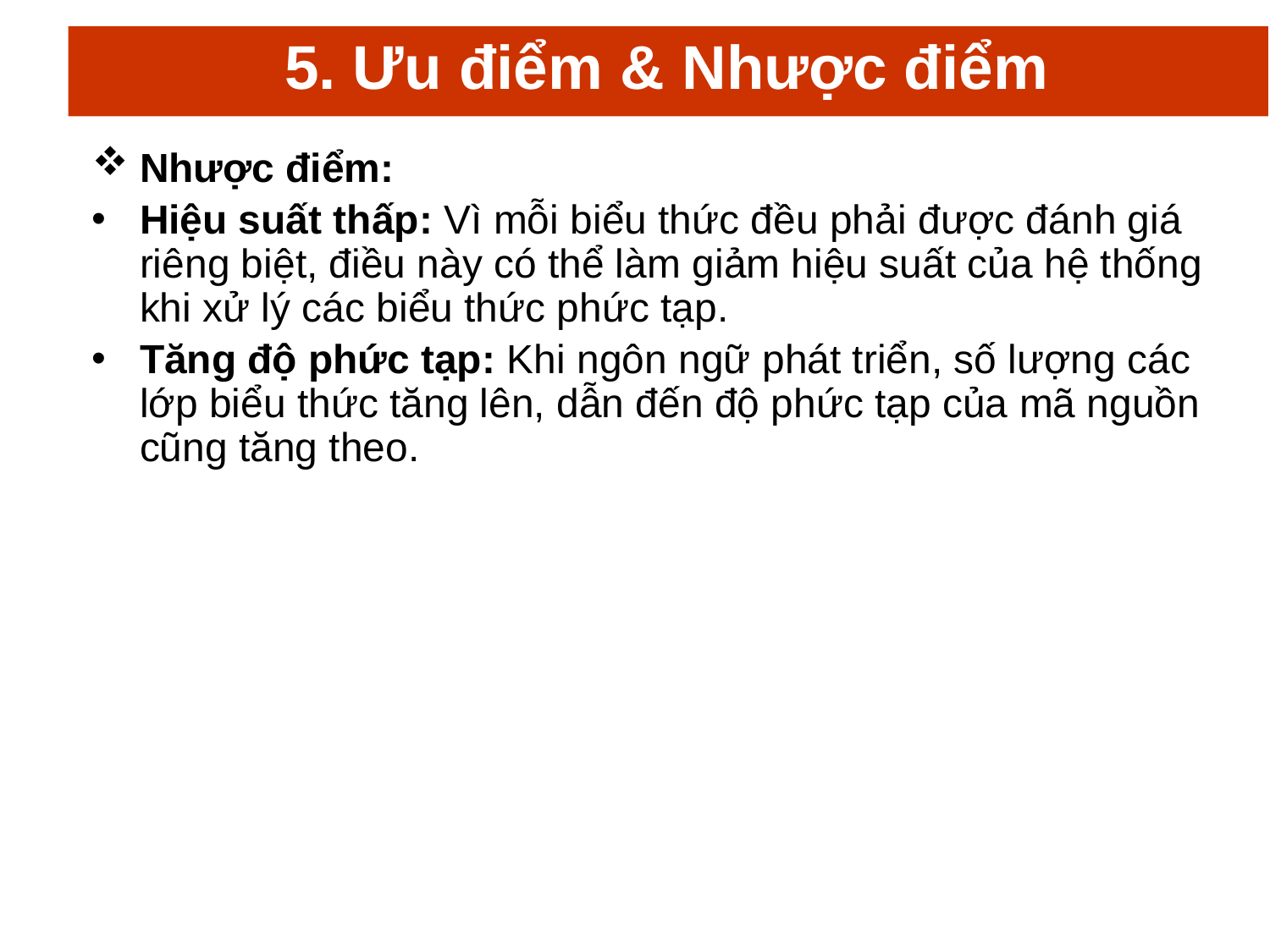

# 5. Ưu điểm & Nhược điểm
Nhược điểm:
Hiệu suất thấp: Vì mỗi biểu thức đều phải được đánh giá riêng biệt, điều này có thể làm giảm hiệu suất của hệ thống khi xử lý các biểu thức phức tạp.
Tăng độ phức tạp: Khi ngôn ngữ phát triển, số lượng các lớp biểu thức tăng lên, dẫn đến độ phức tạp của mã nguồn cũng tăng theo.